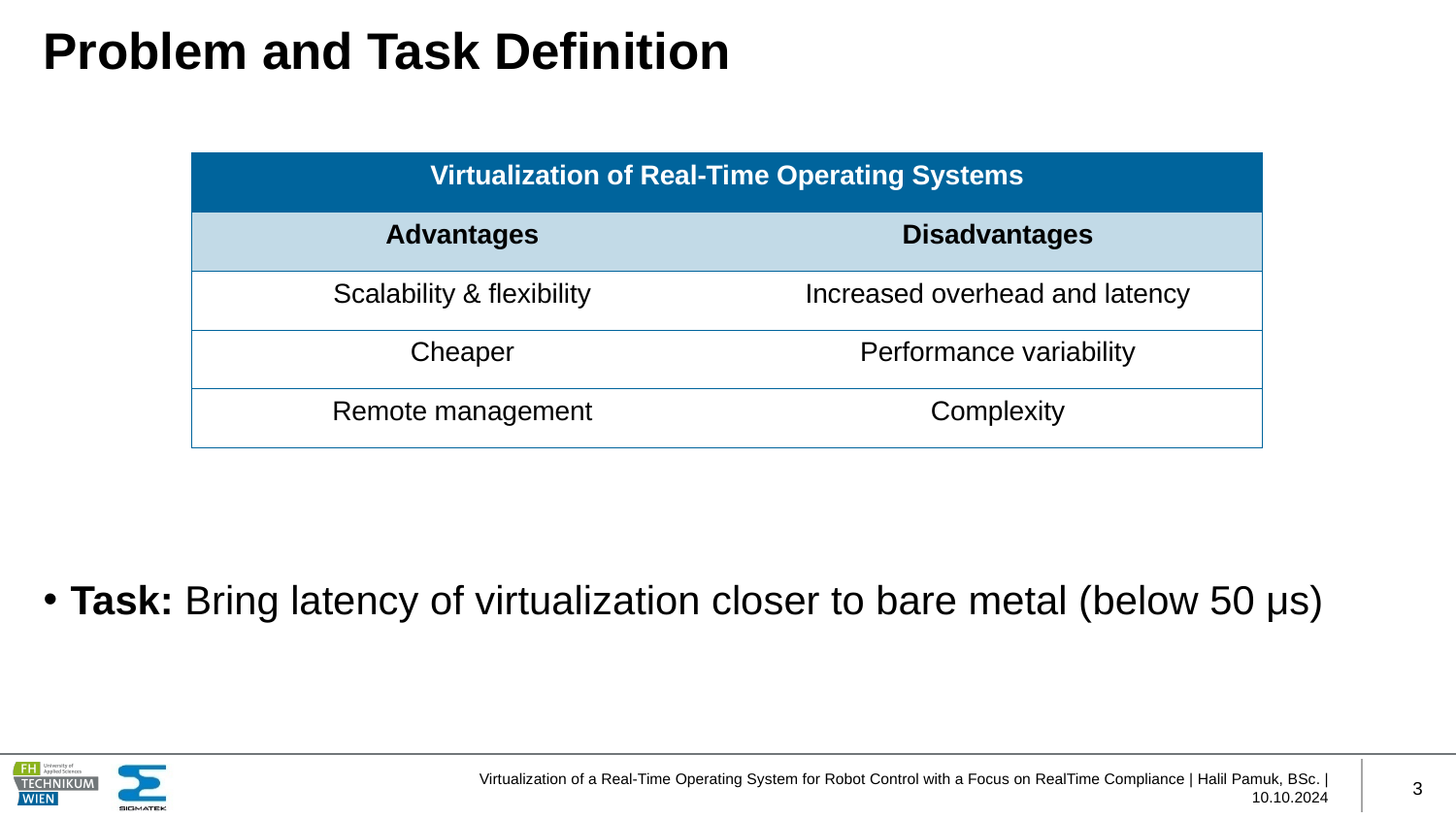

# Problem and Task Definition

Task: Bring latency of virtualization closer to bare metal (below 50 μs)
| Virtualization of Real-Time Operating Systems |  |
| --- | --- |
| Advantages | Disadvantages |
| Scalability & flexibility | Increased overhead and latency |
| Cheaper | Performance variability |
| Remote management | Complexity |
Virtualization of a Real-Time Operating System for Robot Control with a Focus on RealTime Compliance | Halil Pamuk, BSc. | 10.10.2024
3